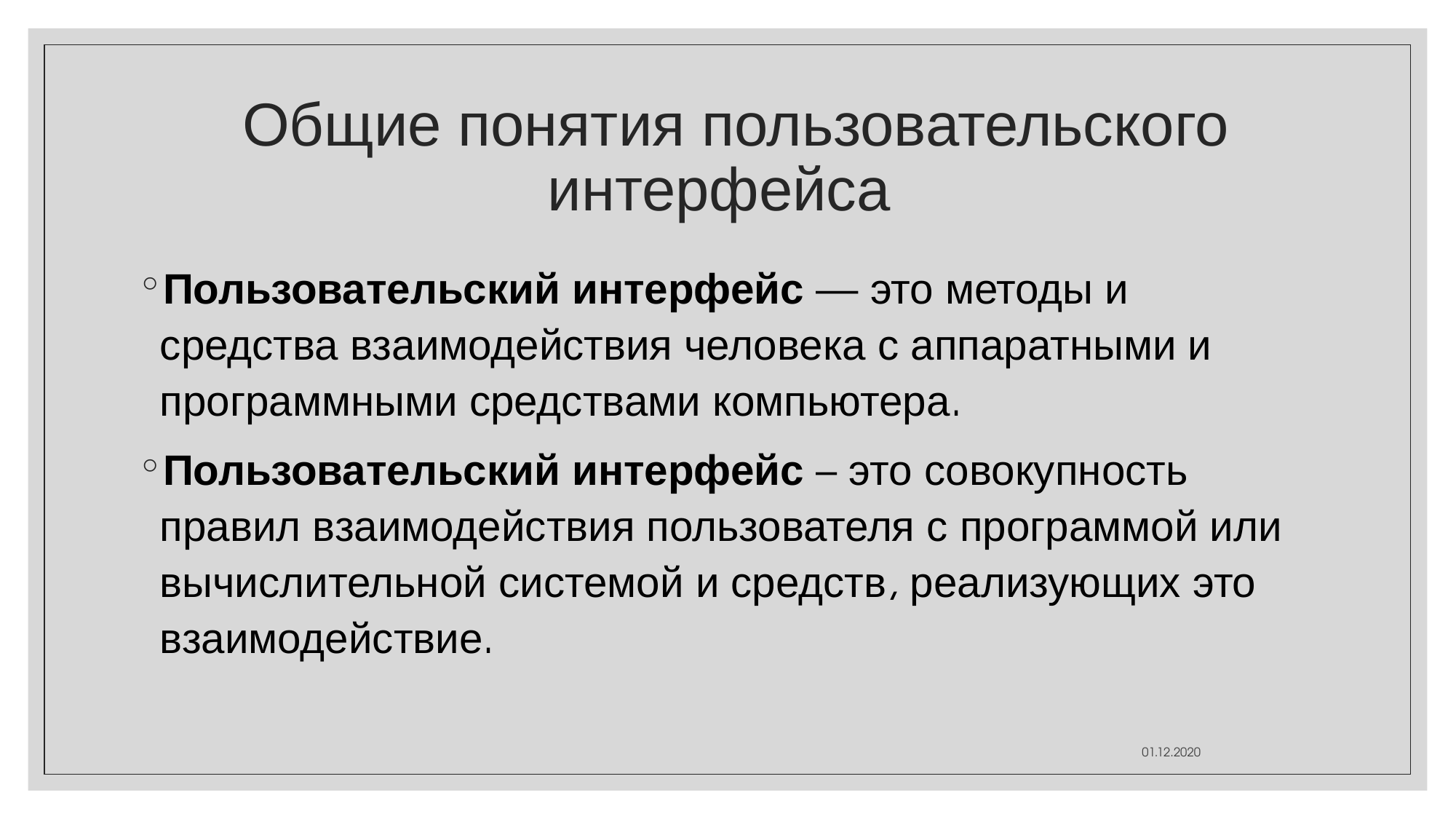

# Общие понятия пользовательского интерфейса
Пользовательский интерфейс — это методы и средства взаимодействия человека с аппаратными и программными средствами компьютера.
Пользовательский интерфейс – это совокупность правил взаимодействия пользователя с программой или вычислительной системой и средств, реализующих это взаимодействие.
01.12.2020